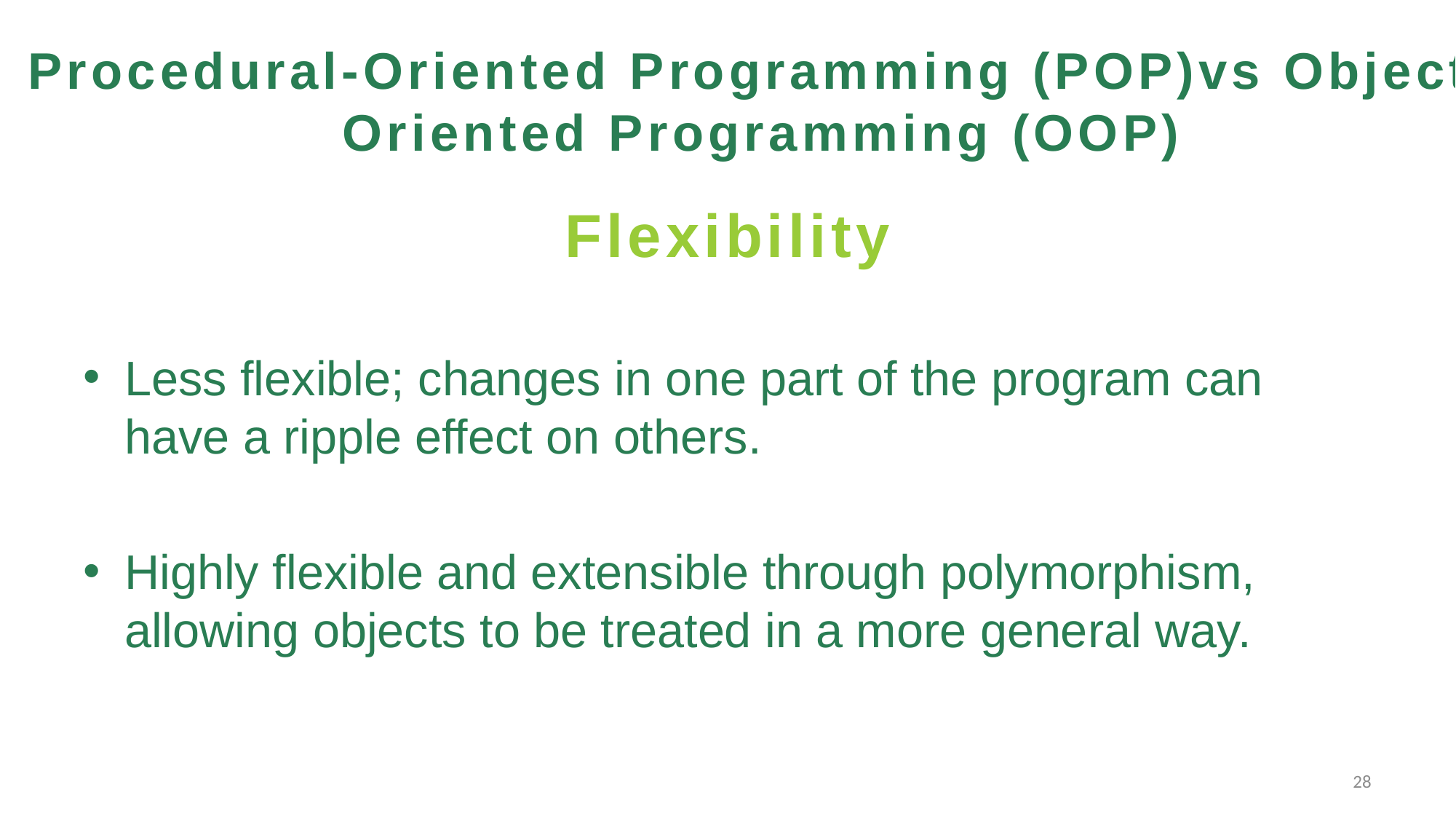

# Procedural-Oriented Programming (POP)vs Object-Oriented Programming (OOP)
Flexibility

Less flexible; changes in one part of the program can have a ripple effect on others.

Highly flexible and extensible through polymorphism, allowing objects to be treated in a more general way.
28